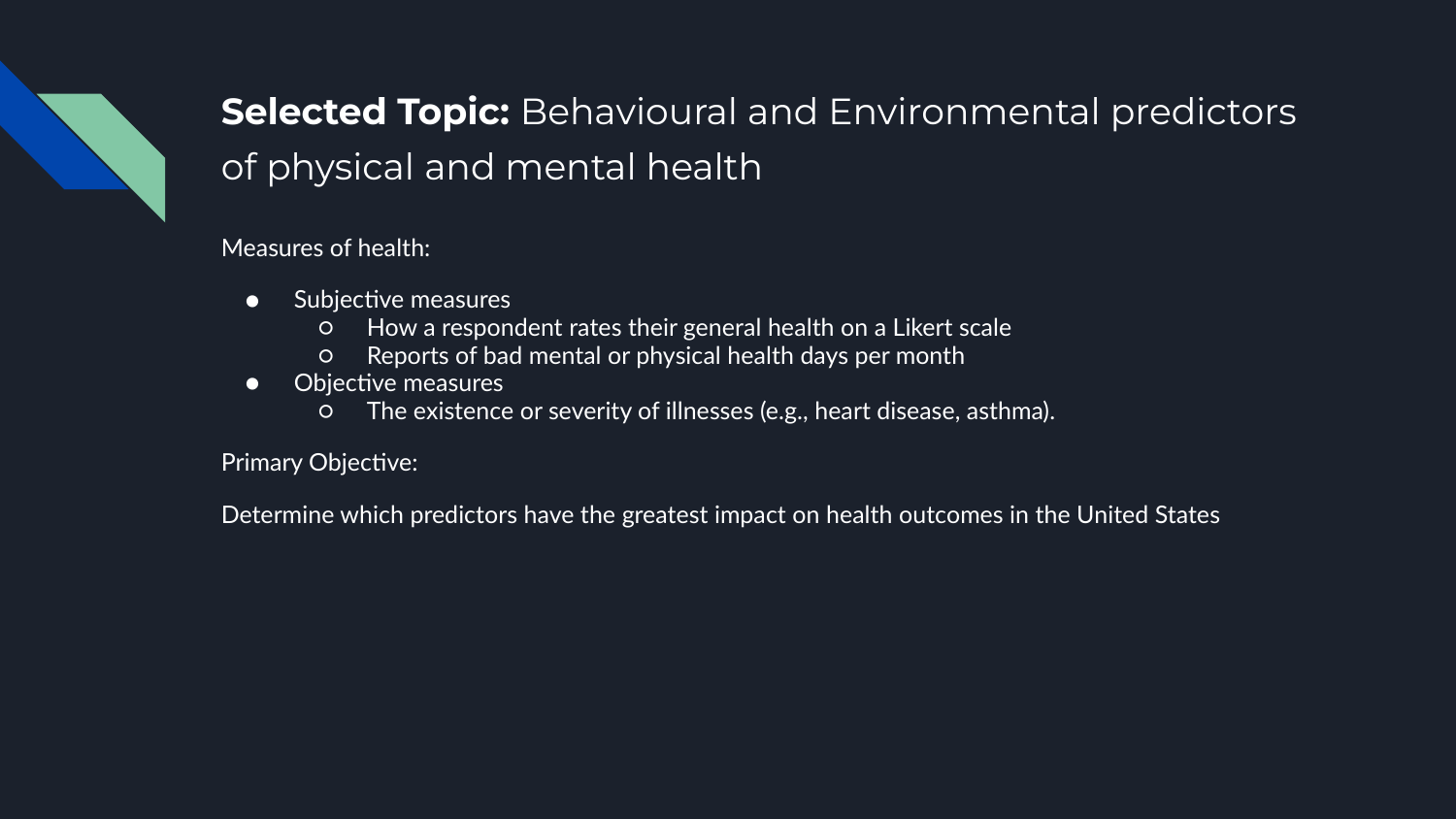

# Selected Topic: Behavioural and Environmental predictors of physical and mental health

Measures of health:
Subjective measures
How a respondent rates their general health on a Likert scale
Reports of bad mental or physical health days per month
Objective measures
The existence or severity of illnesses (e.g., heart disease, asthma).
Primary Objective:
Determine which predictors have the greatest impact on health outcomes in the United States